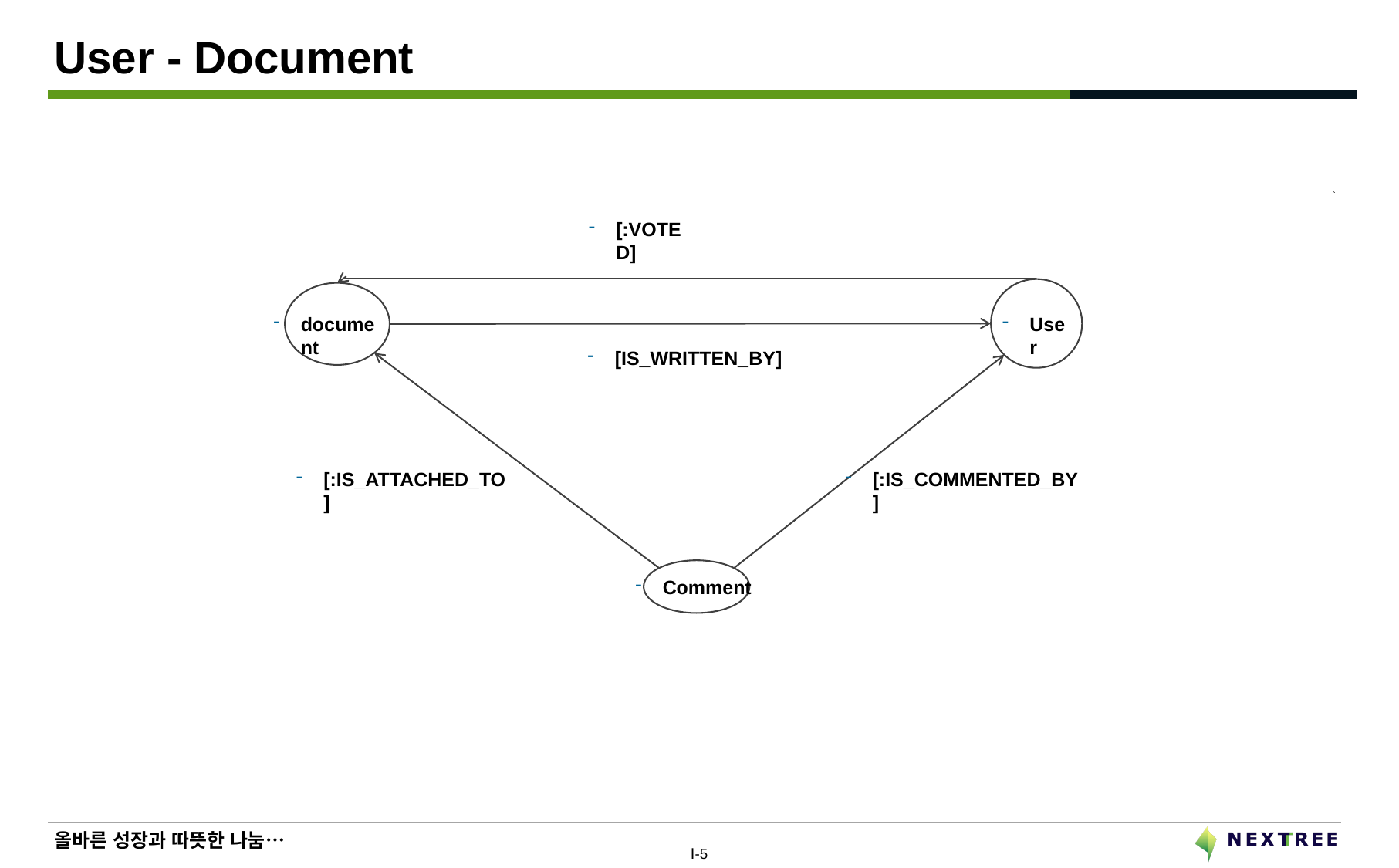

# User - Document
[:VOTED]

User

document
[IS_WRITTEN_BY]
[:IS_ATTACHED_TO]
[:IS_COMMENTED_BY]

Comment